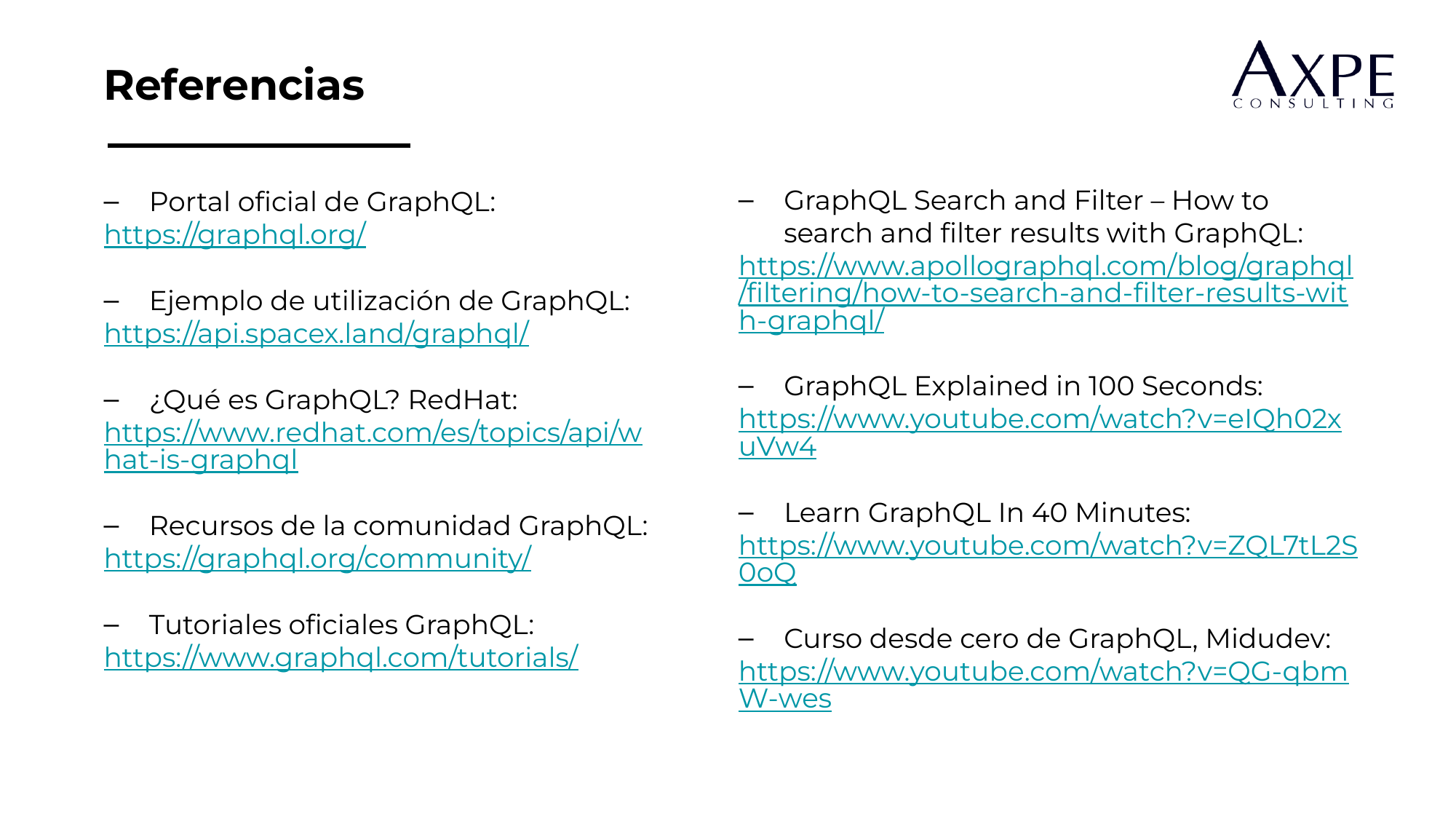

Referencias
Portal oficial de GraphQL:
https://graphql.org/

Ejemplo de utilización de GraphQL:
https://api.spacex.land/graphql/

¿Qué es GraphQL? RedHat:
https://www.redhat.com/es/topics/api/what-is-graphql

Recursos de la comunidad GraphQL:
https://graphql.org/community/

Tutoriales oficiales GraphQL:
https://www.graphql.com/tutorials/
GraphQL Search and Filter – How to search and filter results with GraphQL:
https://www.apollographql.com/blog/graphql/filtering/how-to-search-and-filter-results-with-graphql/

GraphQL Explained in 100 Seconds:
https://www.youtube.com/watch?v=eIQh02xuVw4

Learn GraphQL In 40 Minutes:
https://www.youtube.com/watch?v=ZQL7tL2S0oQ

Curso desde cero de GraphQL, Midudev:
https://www.youtube.com/watch?v=QG-qbmW-wes